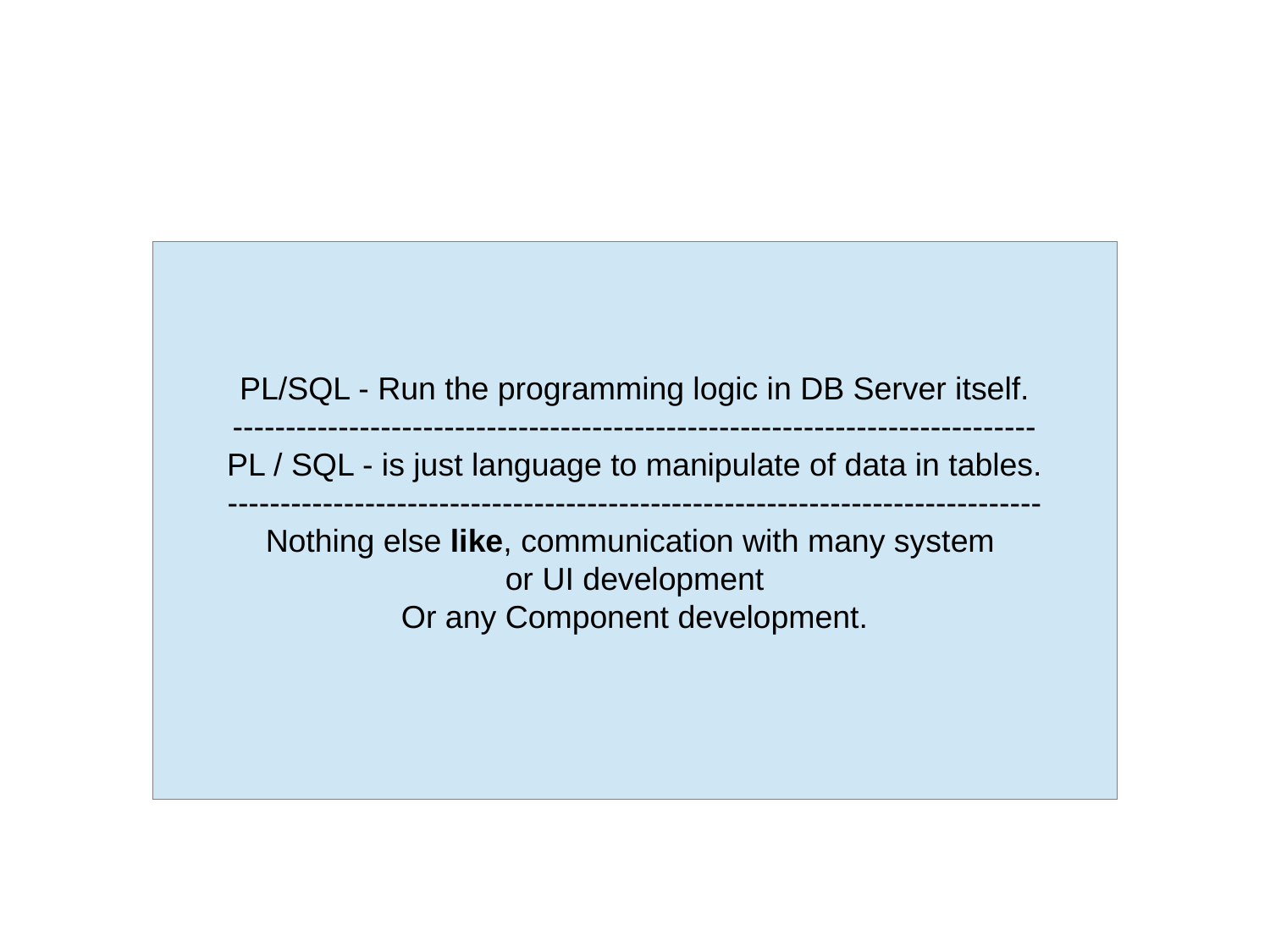

PL/SQL - Run the programming logic in DB Server itself.
----------------------------------------------------------------------------
PL / SQL - is just language to manipulate of data in tables.
-----------------------------------------------------------------------------
Nothing else like, communication with many system
or UI development
Or any Component development.